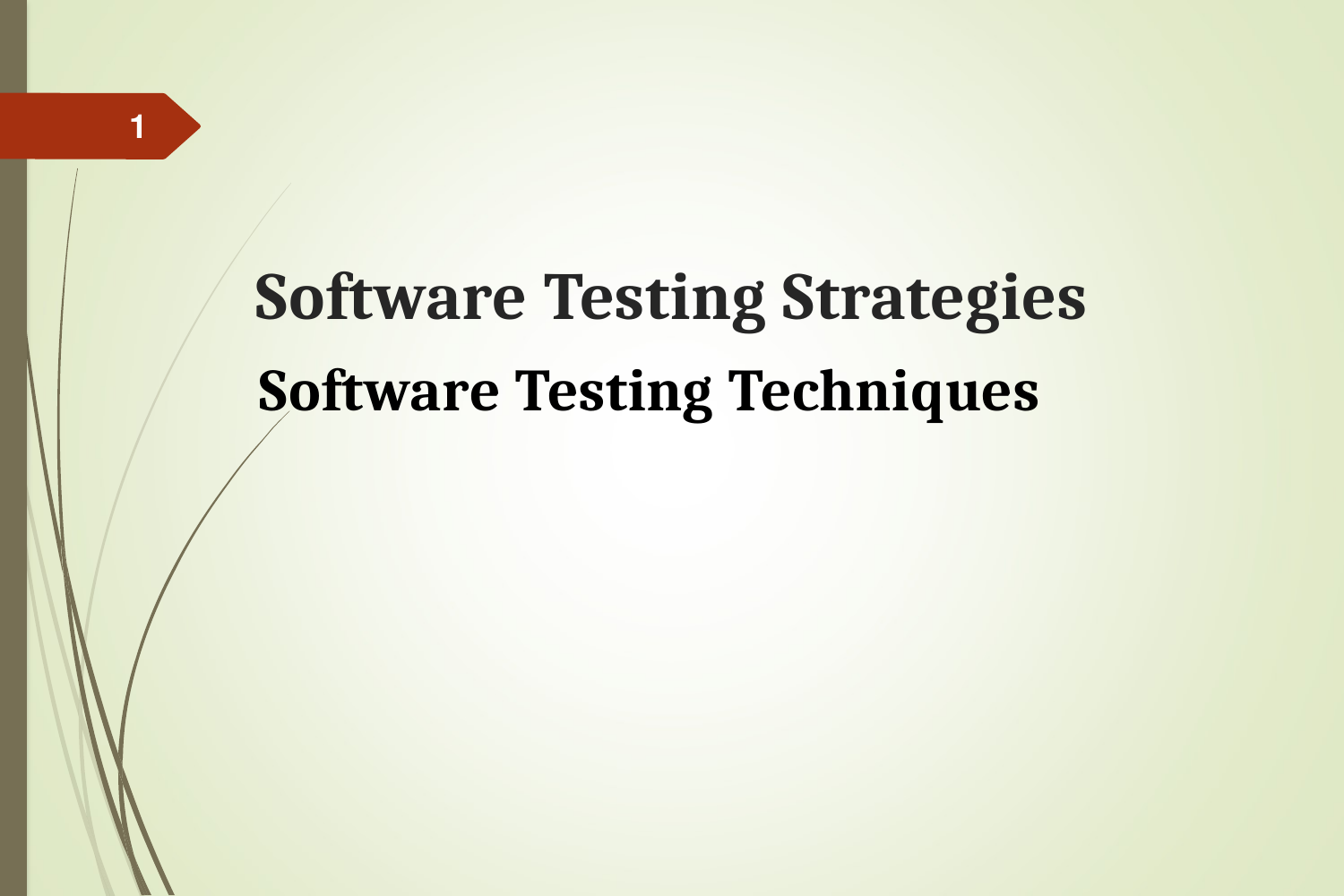

1
# Software Testing Strategies
Software Testing Techniques